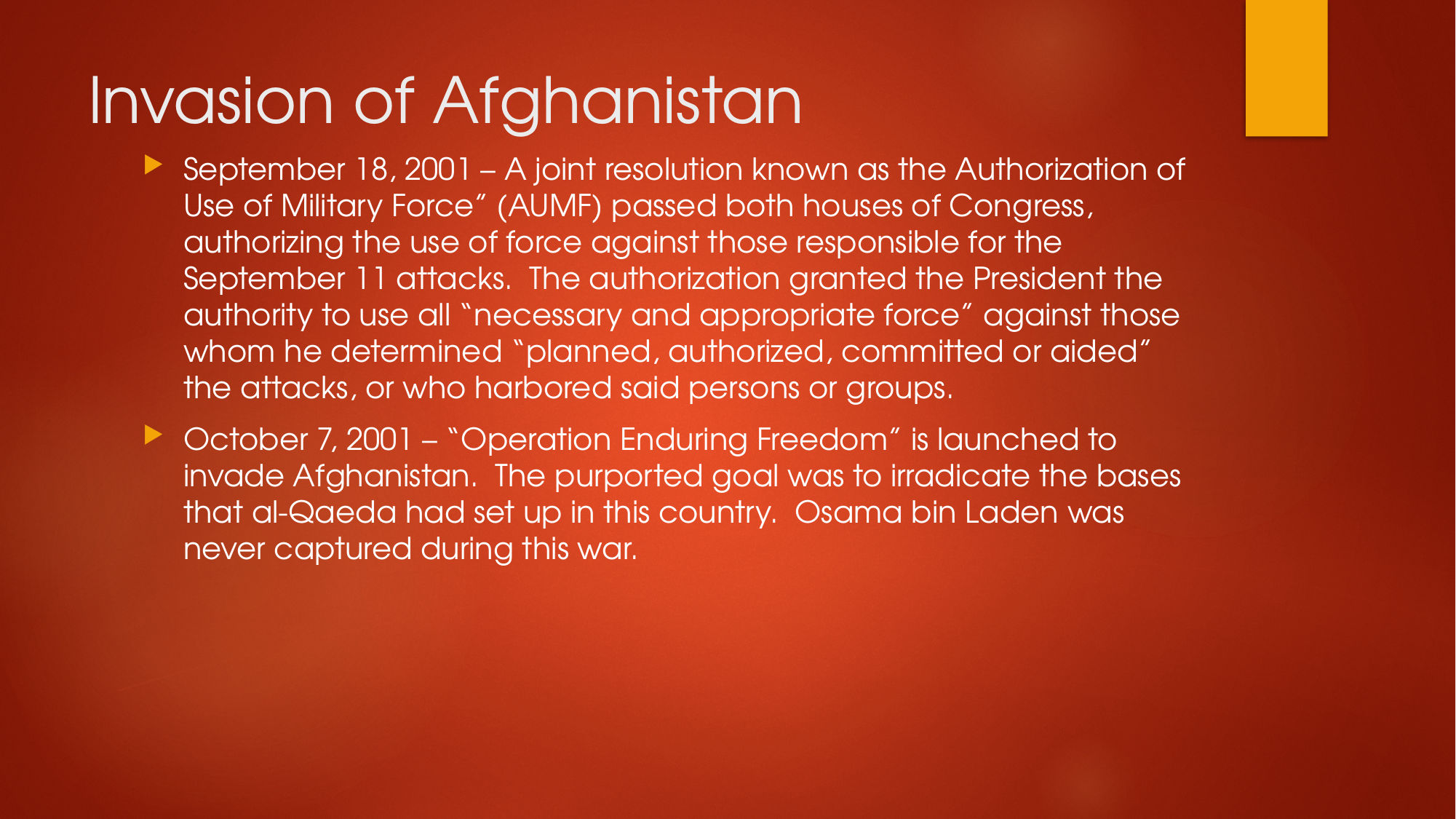

# Invasion of Afghanistan
September 18, 2001 – A joint resolution known as the Authorization of Use of Military Force” (AUMF) passed both houses of Congress, authorizing the use of force against those responsible for the September 11 attacks.  The authorization granted the President the authority to use all “necessary and appropriate force” against those whom he determined “planned, authorized, committed or aided” the attacks, or who harbored said persons or groups.
October 7, 2001 – “Operation Enduring Freedom” is launched to invade Afghanistan.  The purported goal was to irradicate the bases that al-Qaeda had set up in this country.  Osama bin Laden was never captured during this war.